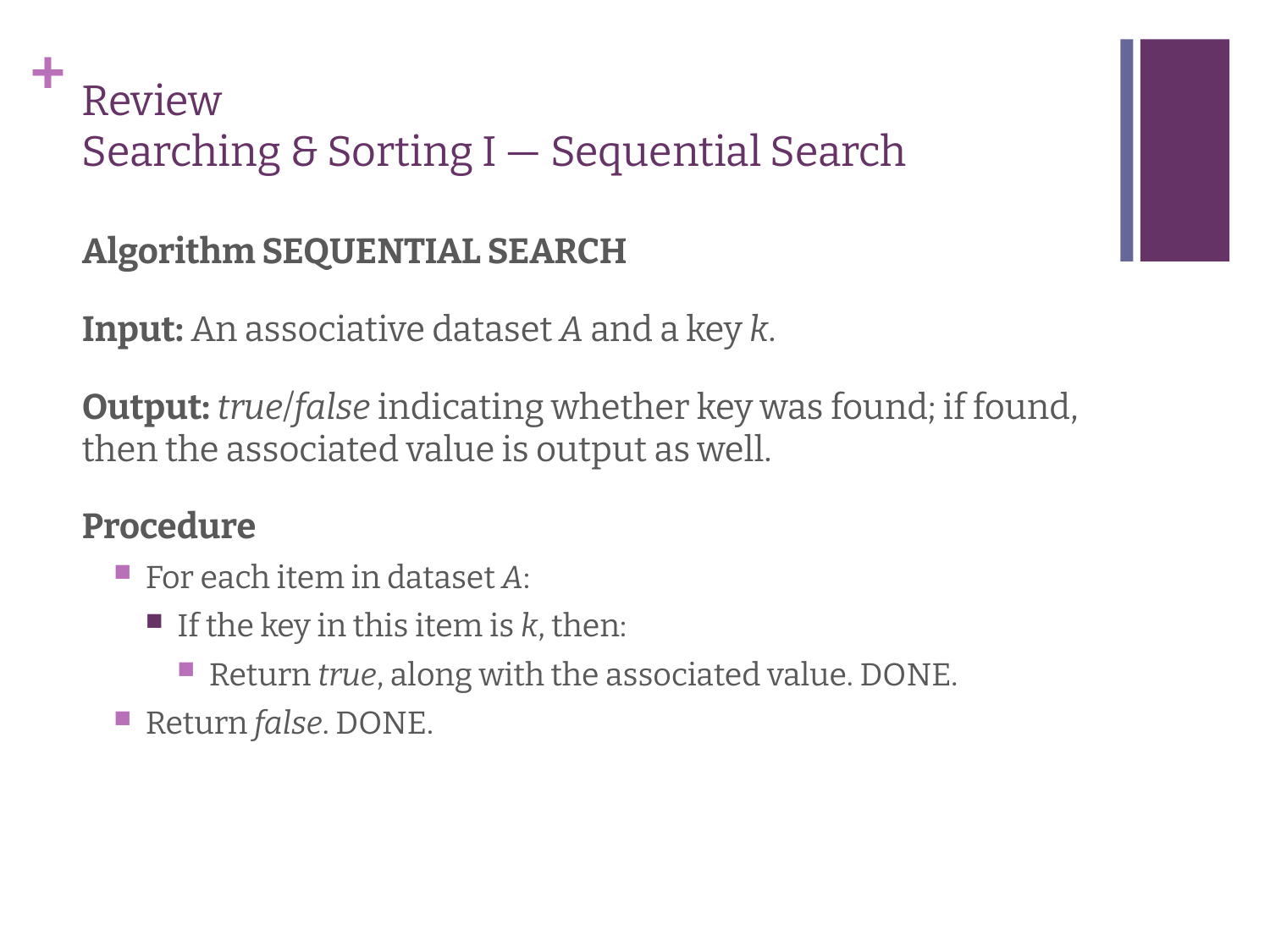

# Review Searching & Sorting I — Sequential Search
Algorithm SEQUENTIAL SEARCH
Input: An associative dataset A and a key k.
Output: true/false indicating whether key was found; if found, then the associated value is output as well.
Procedure
For each item in dataset A:
If the key in this item is k, then:
Return true, along with the associated value. DONE.
Return false. DONE.